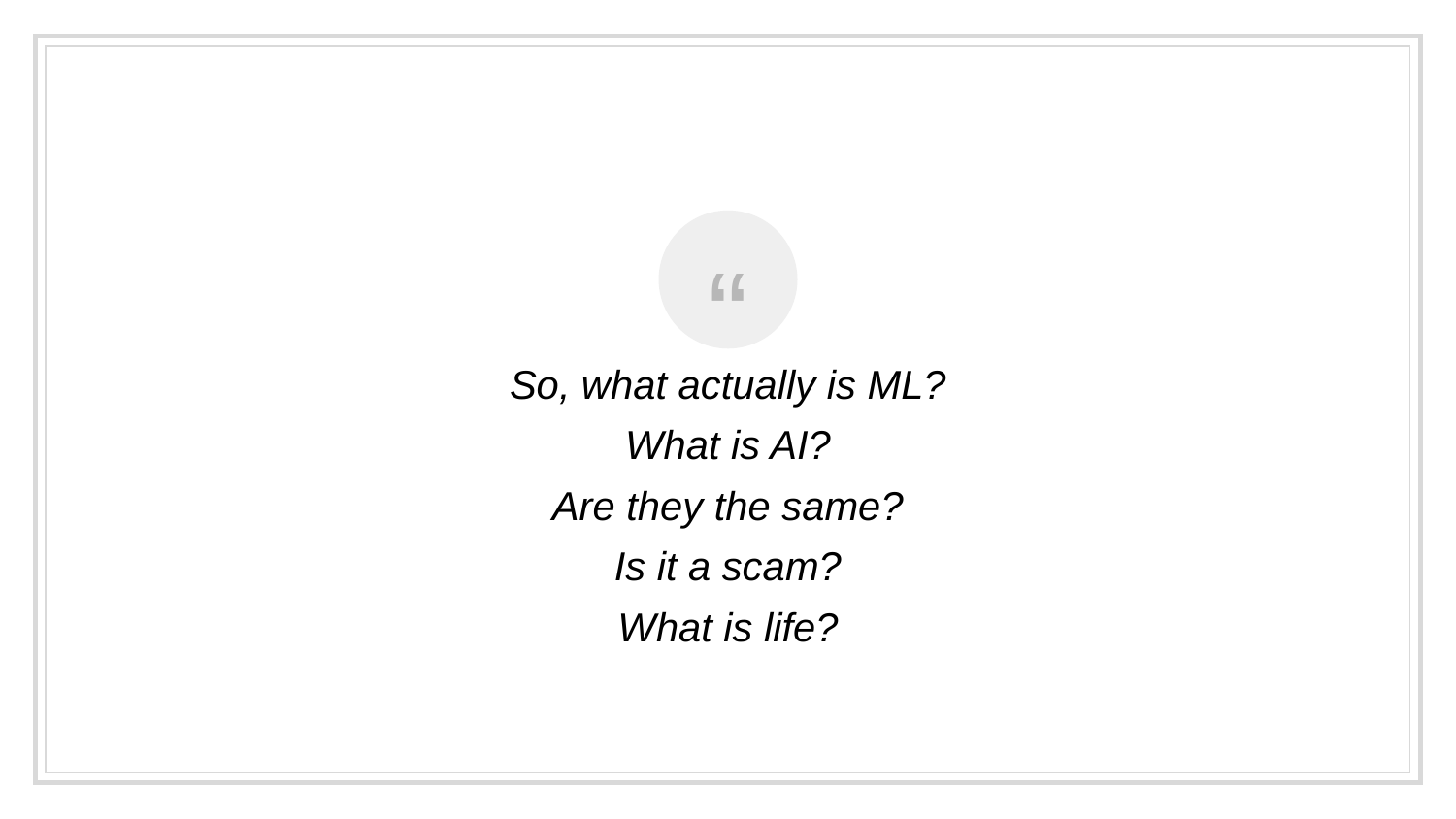

So, what actually is ML?
What is AI?
Are they the same?
Is it a scam?
What is life?